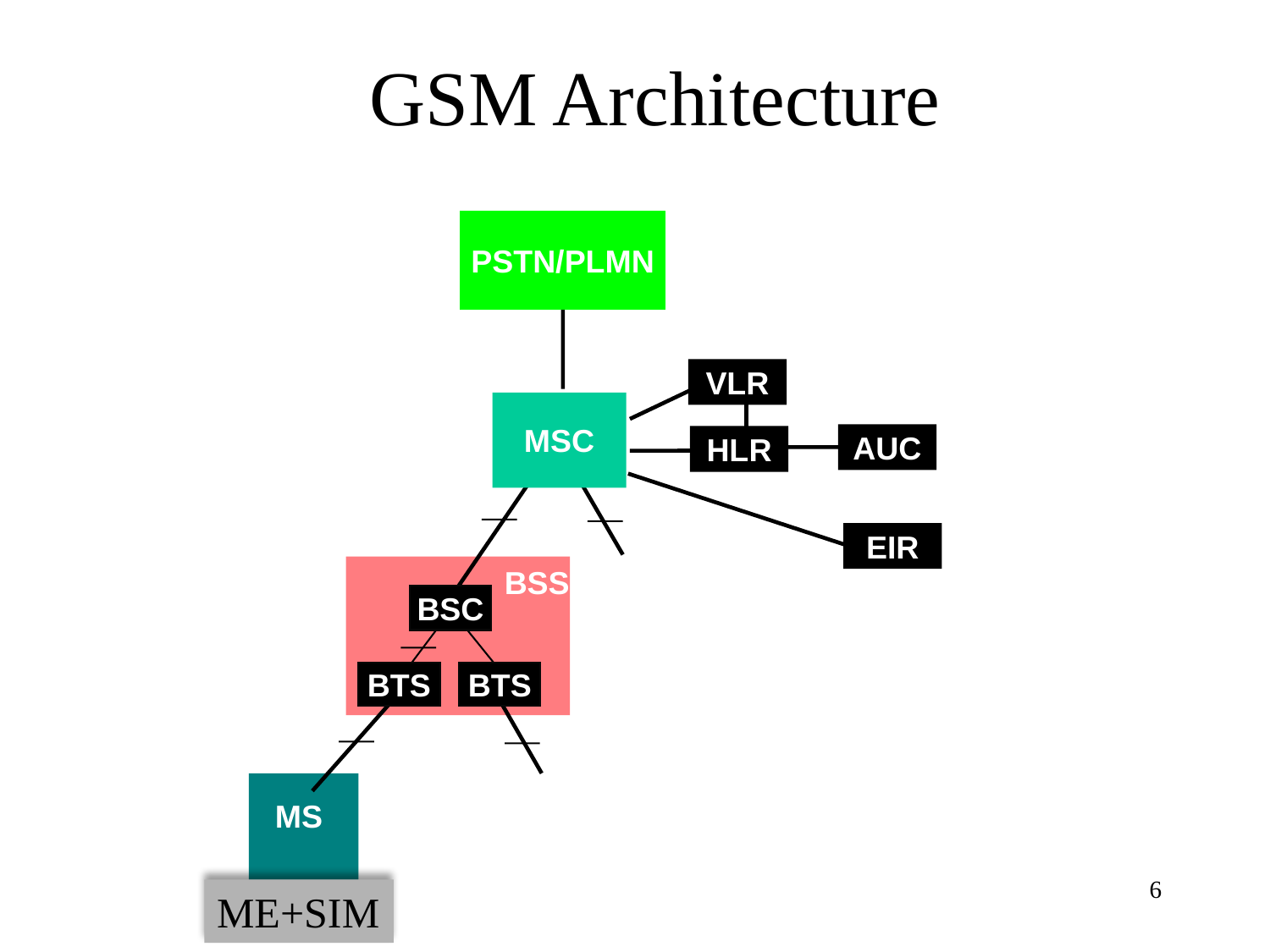

# GSM Architecture
PSTN/PLMN
PSTN

VLR

MSC

AUC
HLR

A

EIR
BSS

BSC

BTS
BTS

Um

MS
MS
6
ME+SIM